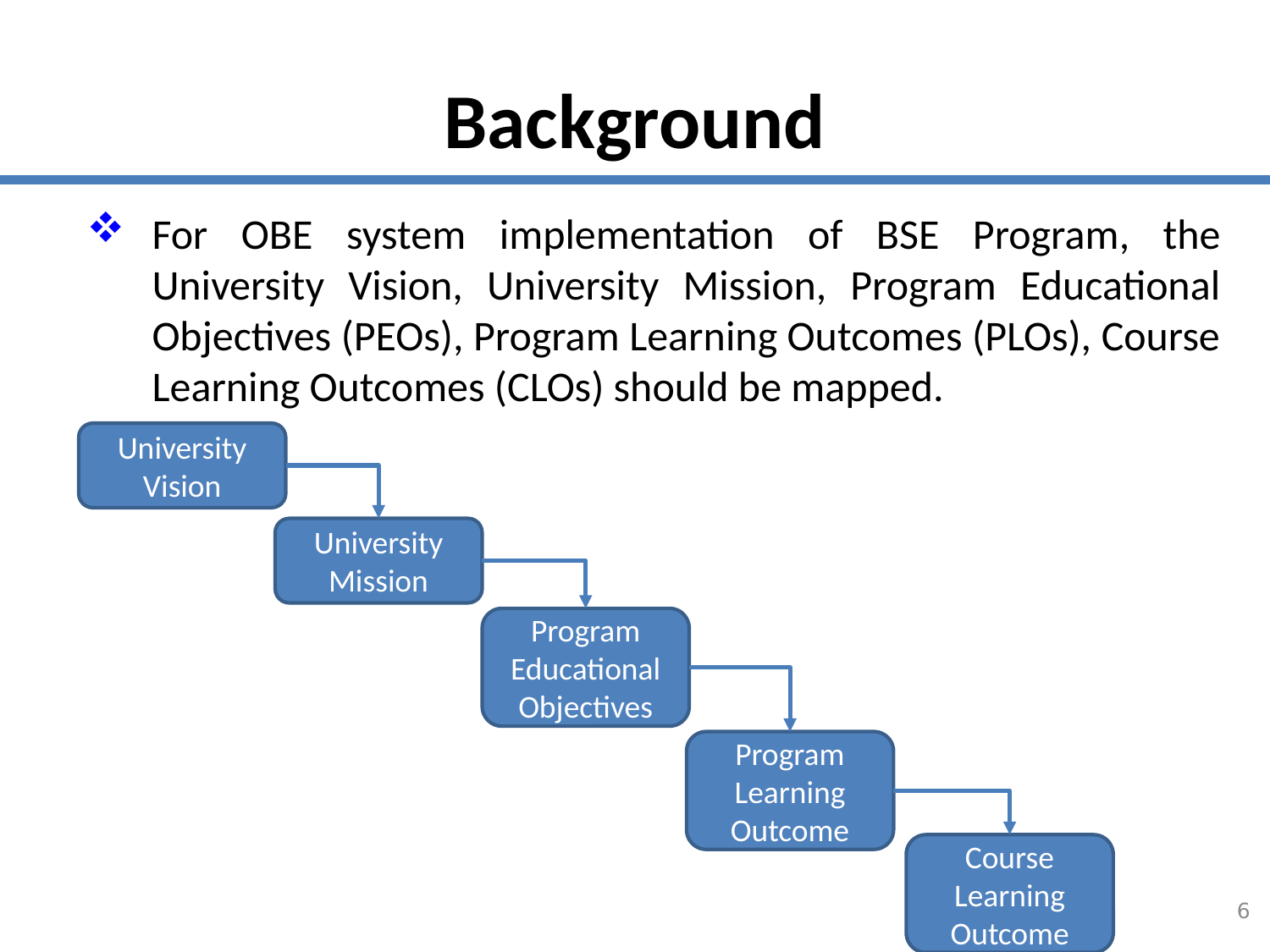

# Background
For OBE system implementation of BSE Program, the University Vision, University Mission, Program Educational Objectives (PEOs), Program Learning Outcomes (PLOs), Course Learning Outcomes (CLOs) should be mapped.

University Vision
University Mission
Program Educational Objectives
Program Learning Outcome
Course Learning Outcome
6